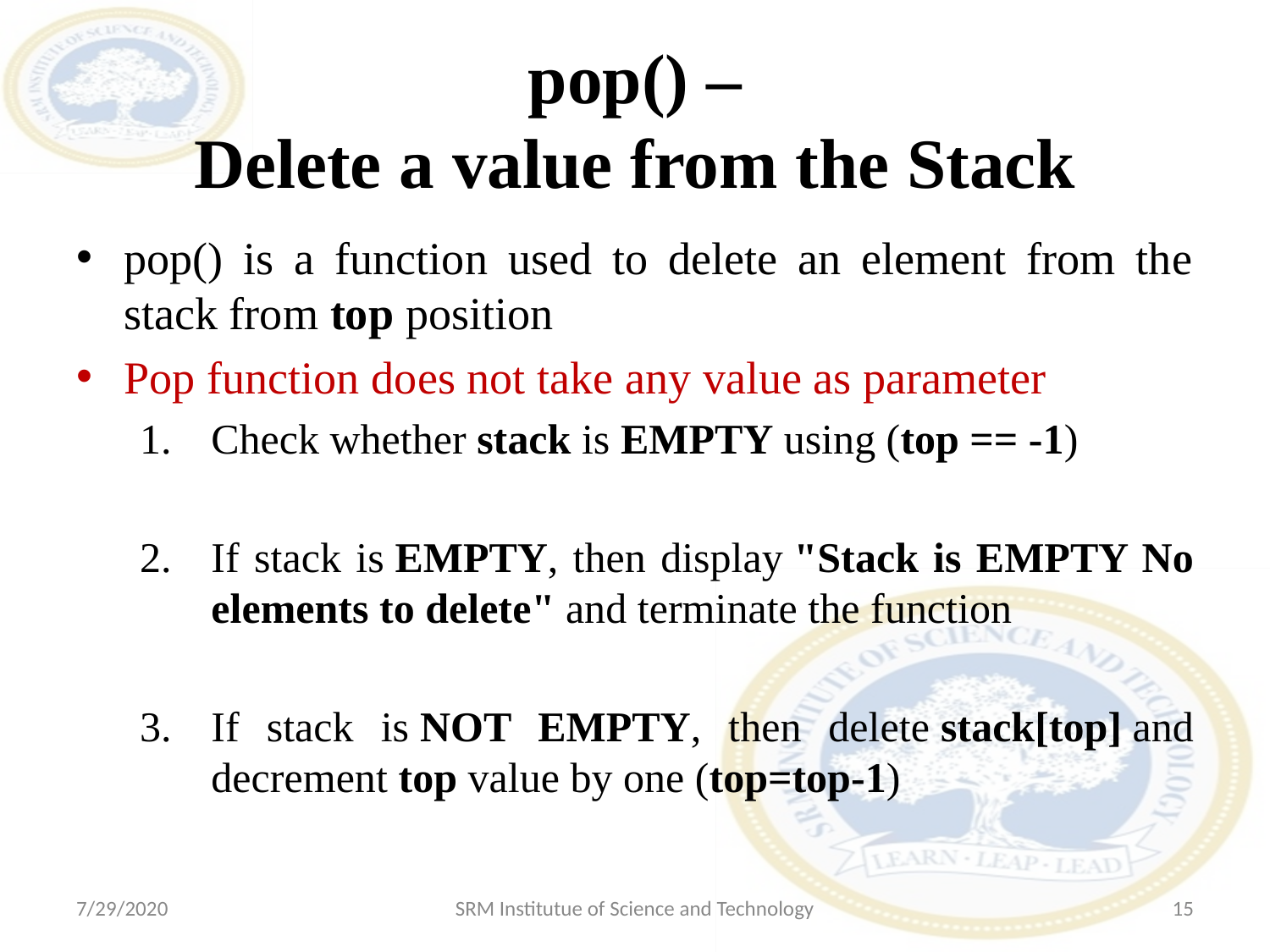

# pop() – Delete a value from the Stack
pop() is a function used to delete an element from the stack from top position
Pop function does not take any value as parameter
Check whether stack is EMPTY using (top == -1)

If stack is EMPTY, then display "Stack is EMPTY No elements to delete" and terminate the function

If stack is NOT EMPTY, then delete stack[top] and decrement top value by one (top=top-1)

7/29/2020
SRM Institutue of Science and Technology
15